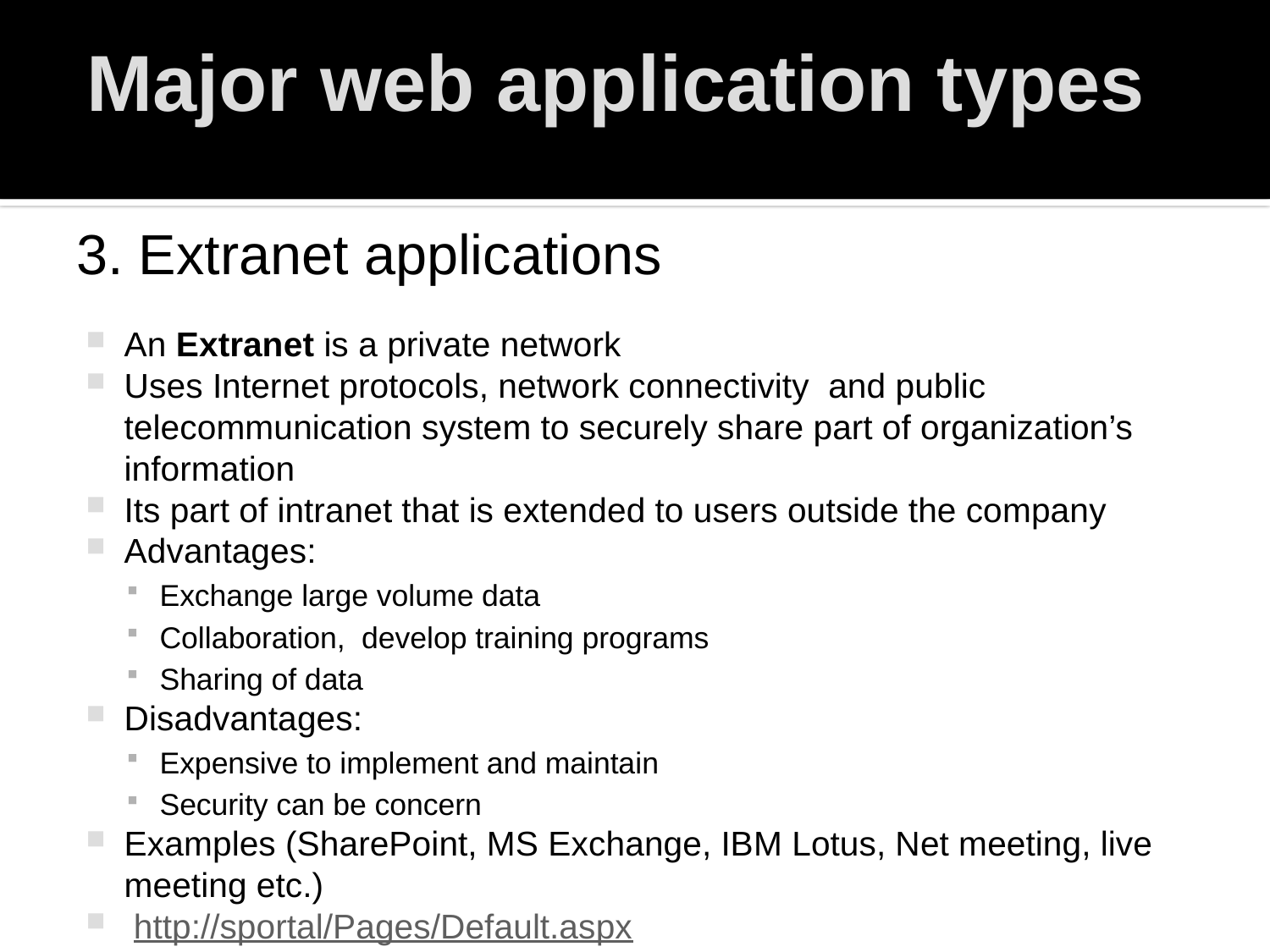

# Major web application types
3. Extranet applications

An Extranet is a private network
Uses Internet protocols, network connectivity  and public telecommunication system to securely share part of organization’s information
Its part of intranet that is extended to users outside the company
Advantages:
Exchange large volume data
Collaboration,  develop training programs
Sharing of data
Disadvantages:
Expensive to implement and maintain
Security can be concern
Examples (SharePoint, MS Exchange, IBM Lotus, Net meeting, live meeting etc.)
 http://sportal/Pages/Default.aspx